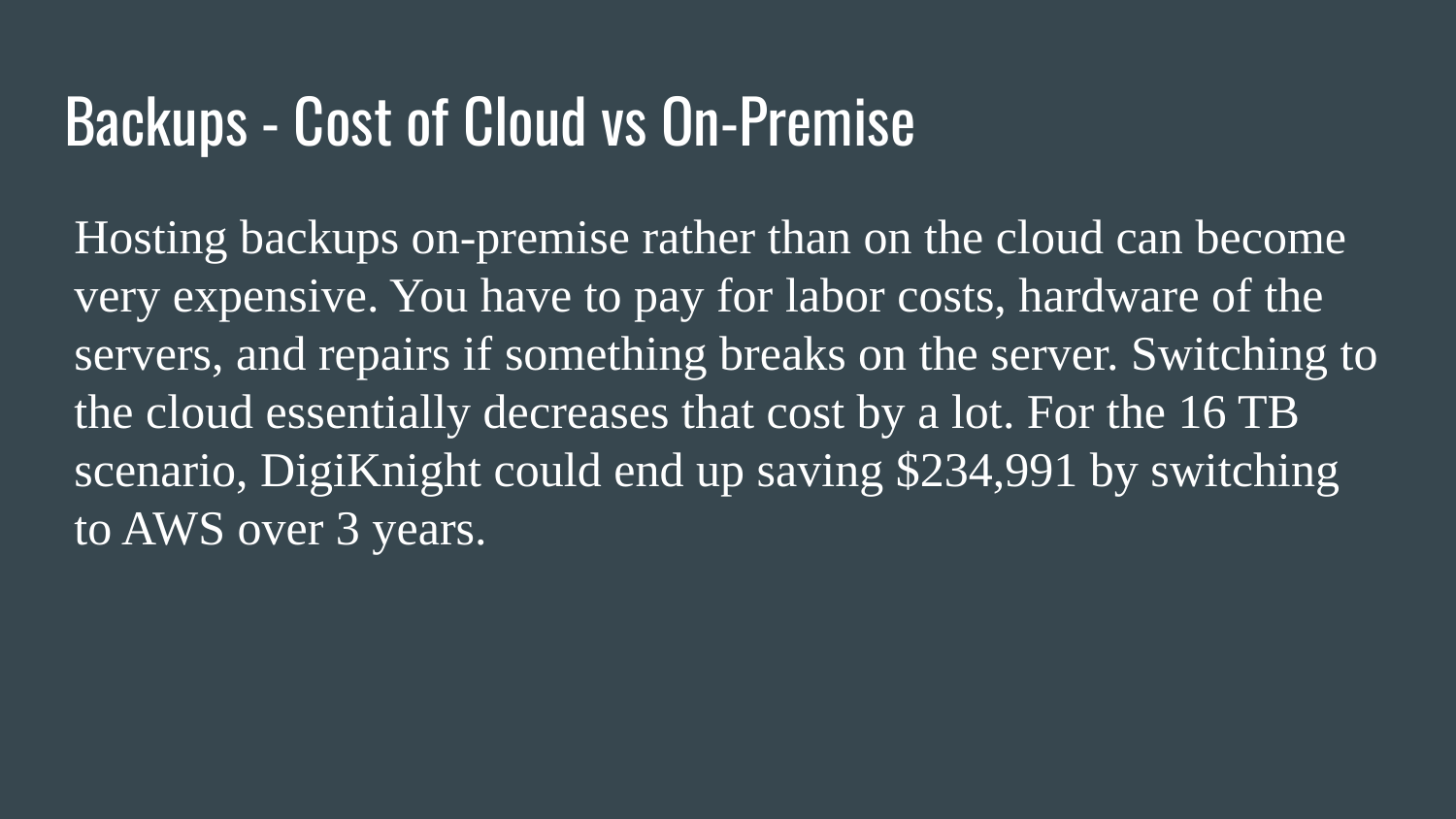

# Backups - Cost of Cloud vs On-Premise
Hosting backups on-premise rather than on the cloud can become very expensive. You have to pay for labor costs, hardware of the servers, and repairs if something breaks on the server. Switching to the cloud essentially decreases that cost by a lot. For the 16 TB scenario, DigiKnight could end up saving $234,991 by switching to AWS over 3 years.